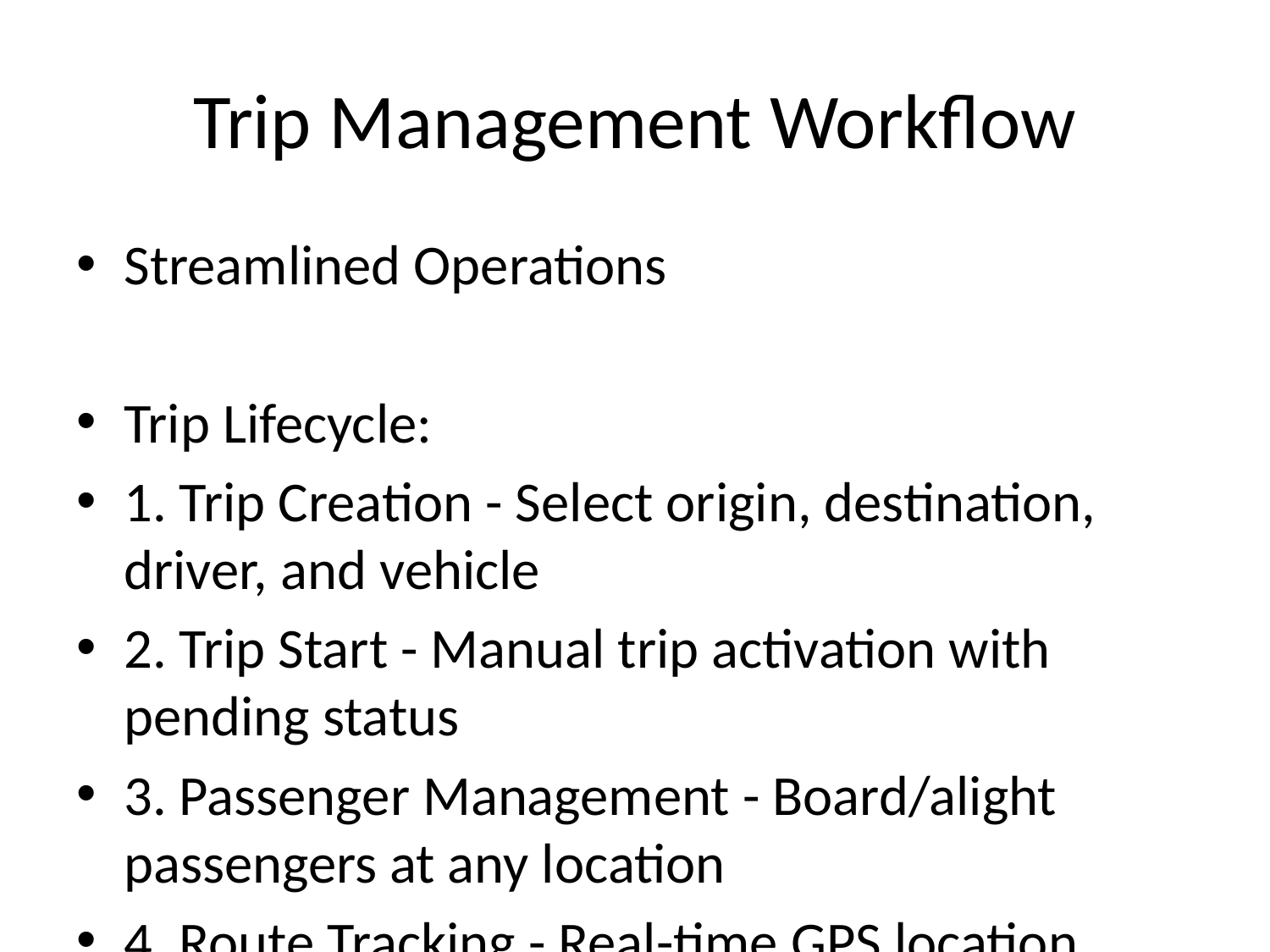

# Trip Management Workflow
Streamlined Operations

Trip Lifecycle:
1. Trip Creation - Select origin, destination, driver, and vehicle
2. Trip Start - Manual trip activation with pending status
3. Passenger Management - Board/alight passengers at any location
4. Route Tracking - Real-time GPS location updates
5. Passenger Pickup - Pick up additional passengers at drop-off points
6. Trip Completion - Manual trip ending with automatic queue entry

Automated Features:
• Automatic fare calculation based on route mappings
• Real-time revenue updates
• Queue position management
• Analytics data generation